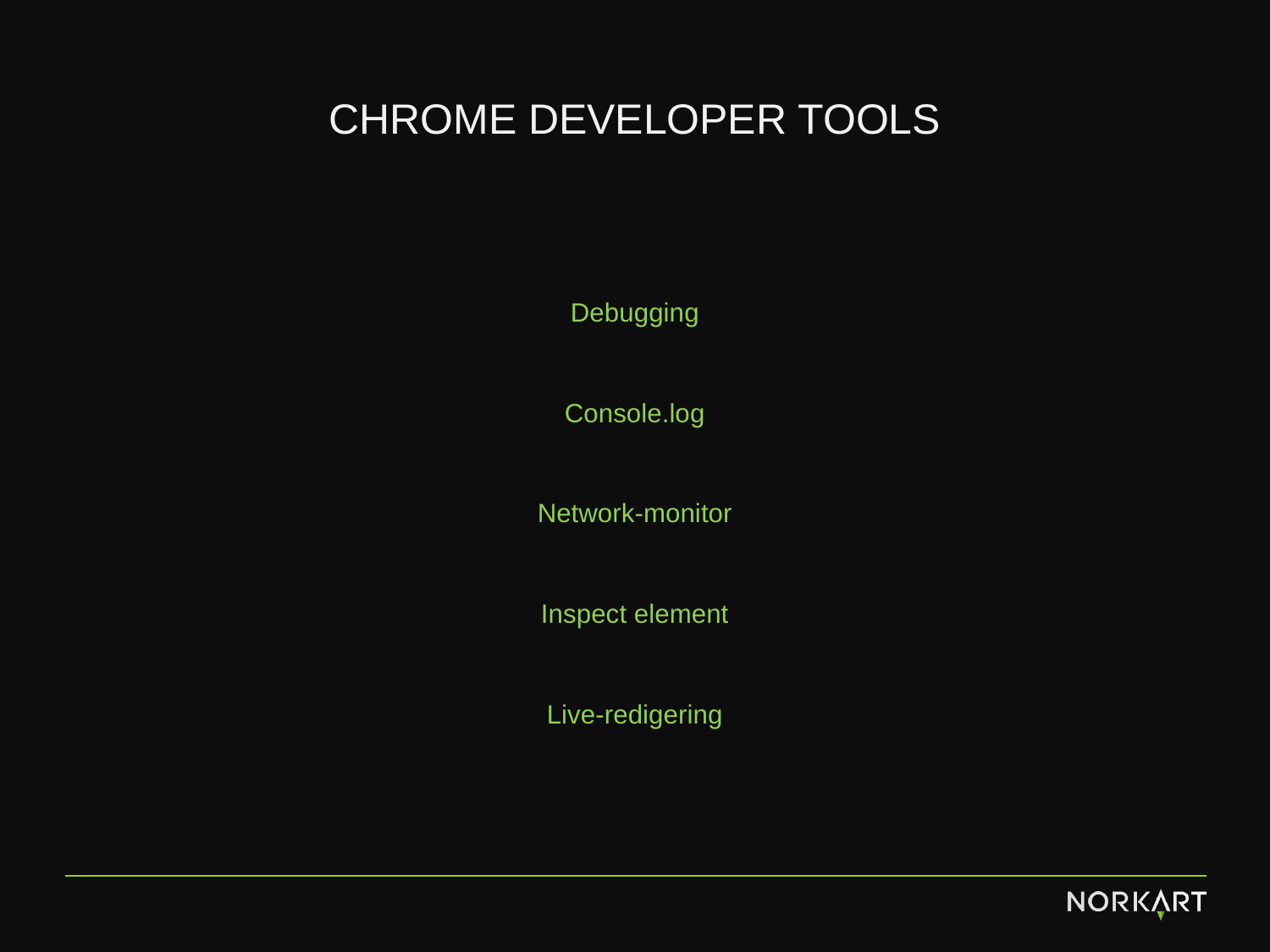

# Chrome developer tools
Debugging
Console.log
Network-monitor
Inspect element
Live-redigering